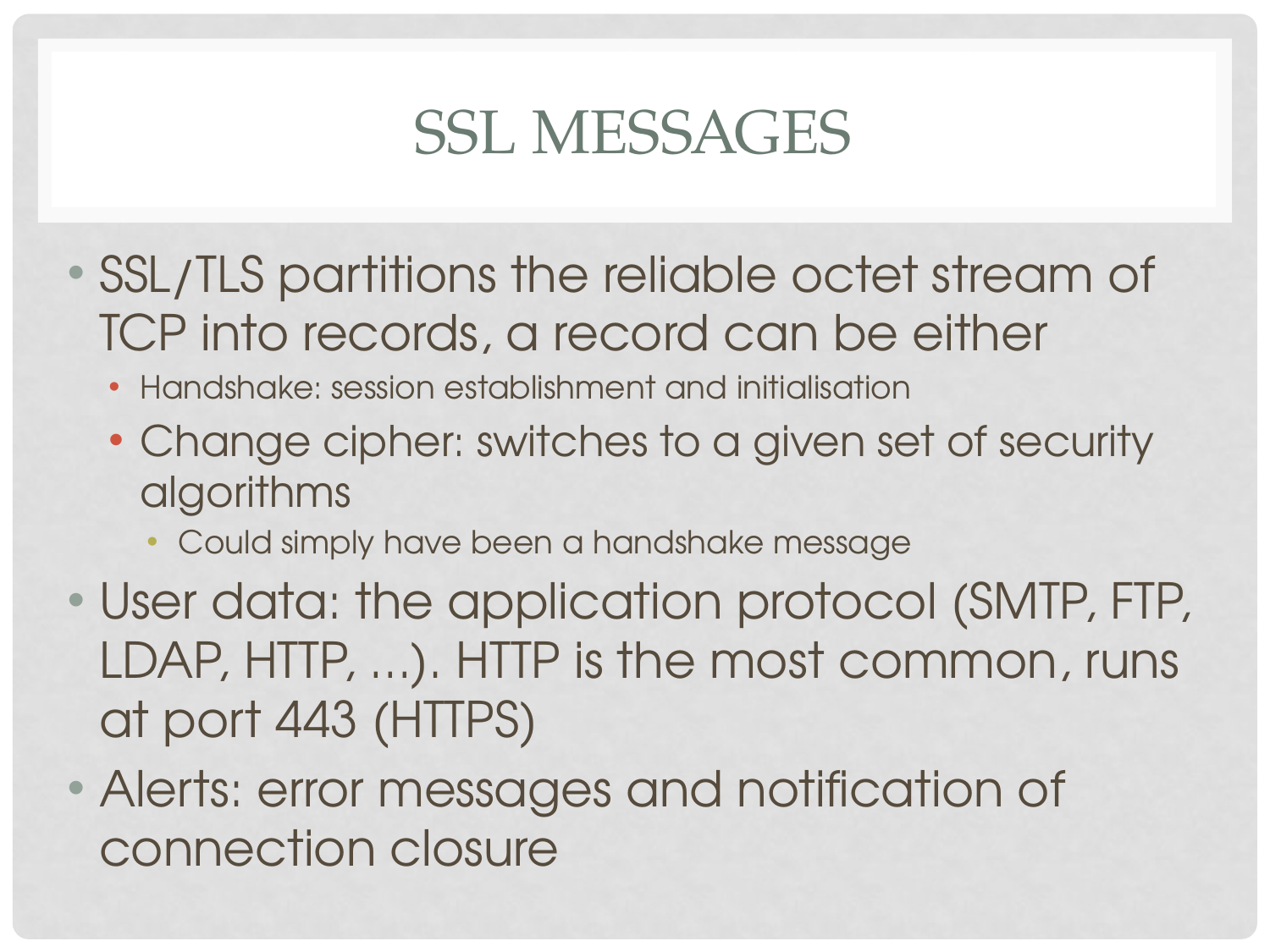

# SSL MESSAGES
SSL/TLS partitions the reliable octet stream of TCP into records, a record can be either
Handshake: session establishment and initialisation
Change cipher: switches to a given set of security algorithms
Could simply have been a handshake message
User data: the application protocol (SMTP, FTP, LDAP, HTTP, …). HTTP is the most common, runs at port 443 (HTTPS)
Alerts: error messages and notification of connection closure